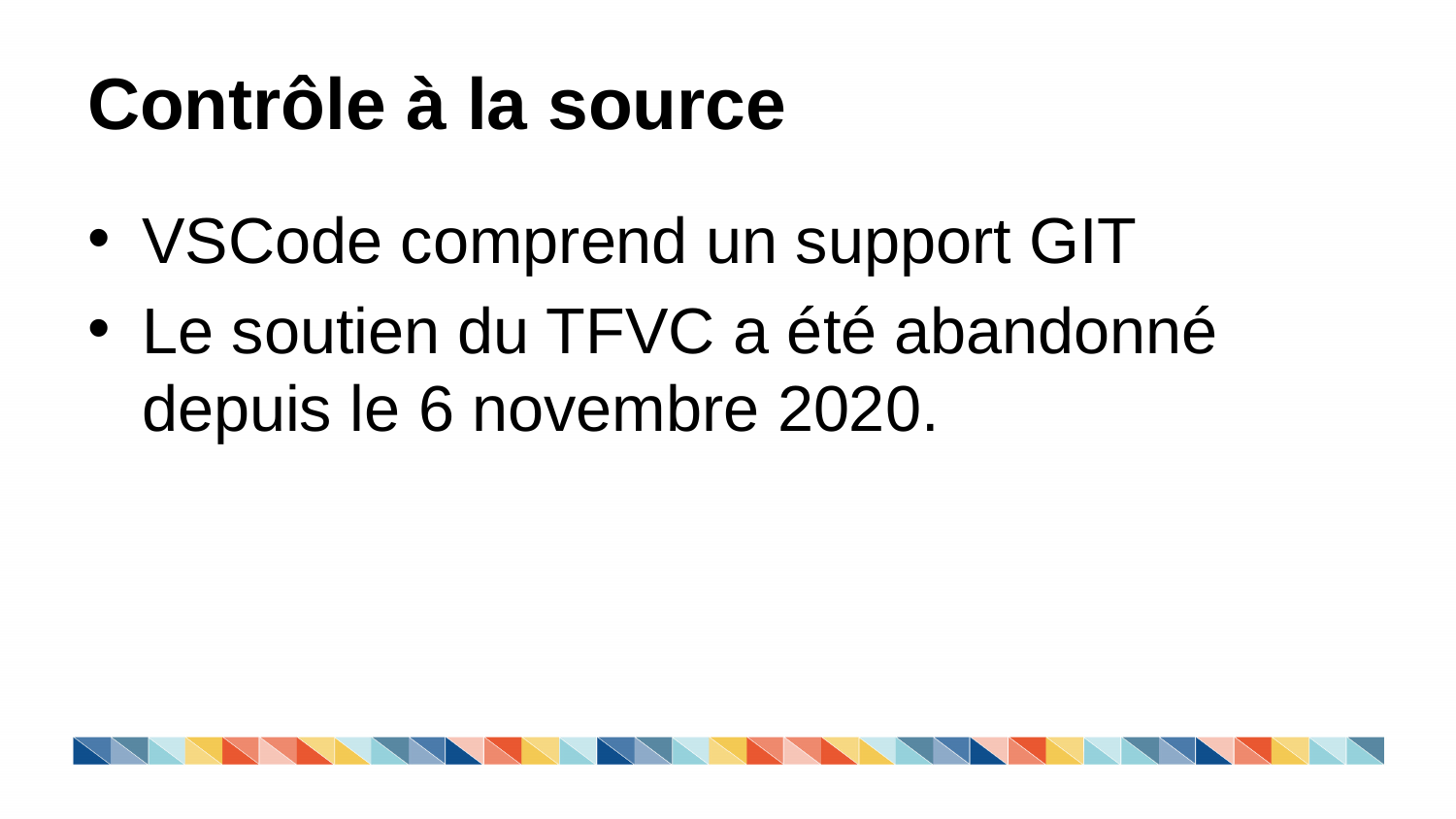

# Contrôle à la source
VSCode comprend un support GIT
Le soutien du TFVC a été abandonné depuis le 6 novembre 2020.